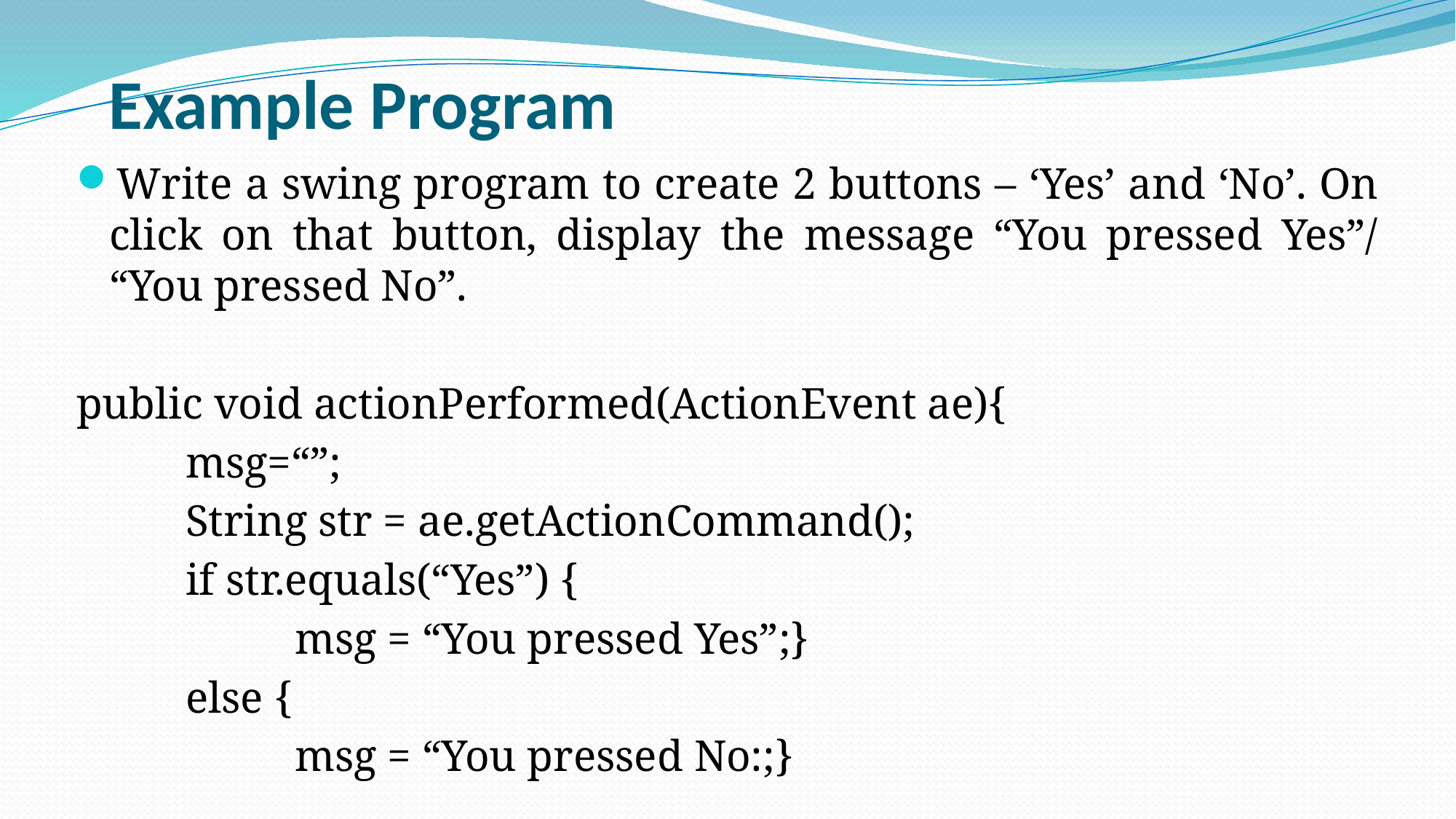

Example Program
Write a swing program to create 2 buttons – ‘Yes’ and ‘No’. On click on that button, display the message “You pressed Yes”/ “You pressed No”.

public void actionPerformed(ActionEvent ae){
	msg=“”;
	String str = ae.getActionCommand();
	if str.equals(“Yes”) {
		msg = “You pressed Yes”;}
	else {
		msg = “You pressed No:;}